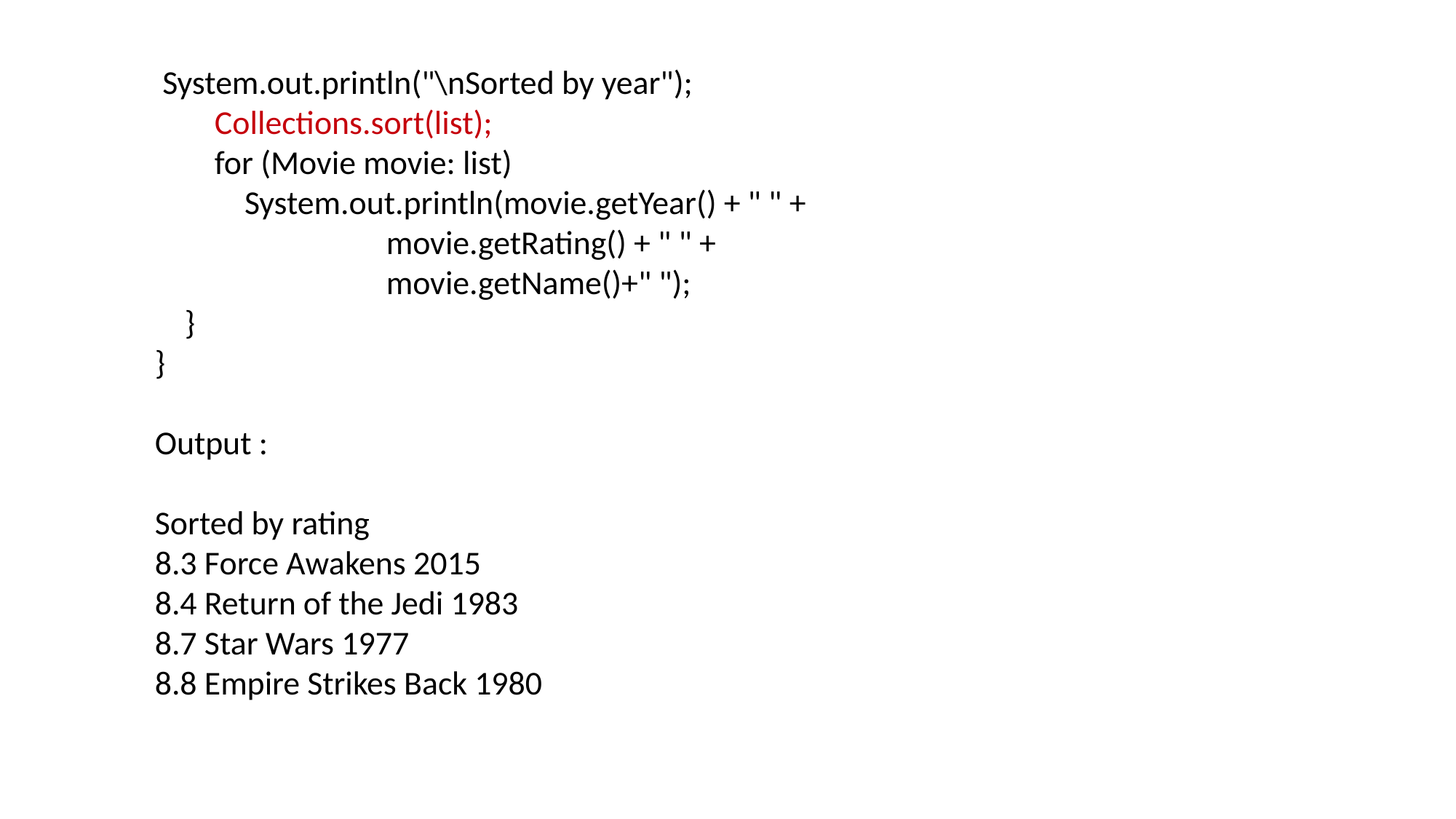

System.out.println("\nSorted by year");
        Collections.sort(list);
        for (Movie movie: list)
            System.out.println(movie.getYear() + " " +
                               movie.getRating() + " " +
                               movie.getName()+" ");
    }
}

Output :

Sorted by rating
8.3 Force Awakens 2015
8.4 Return of the Jedi 1983
8.7 Star Wars 1977
8.8 Empire Strikes Back 1980